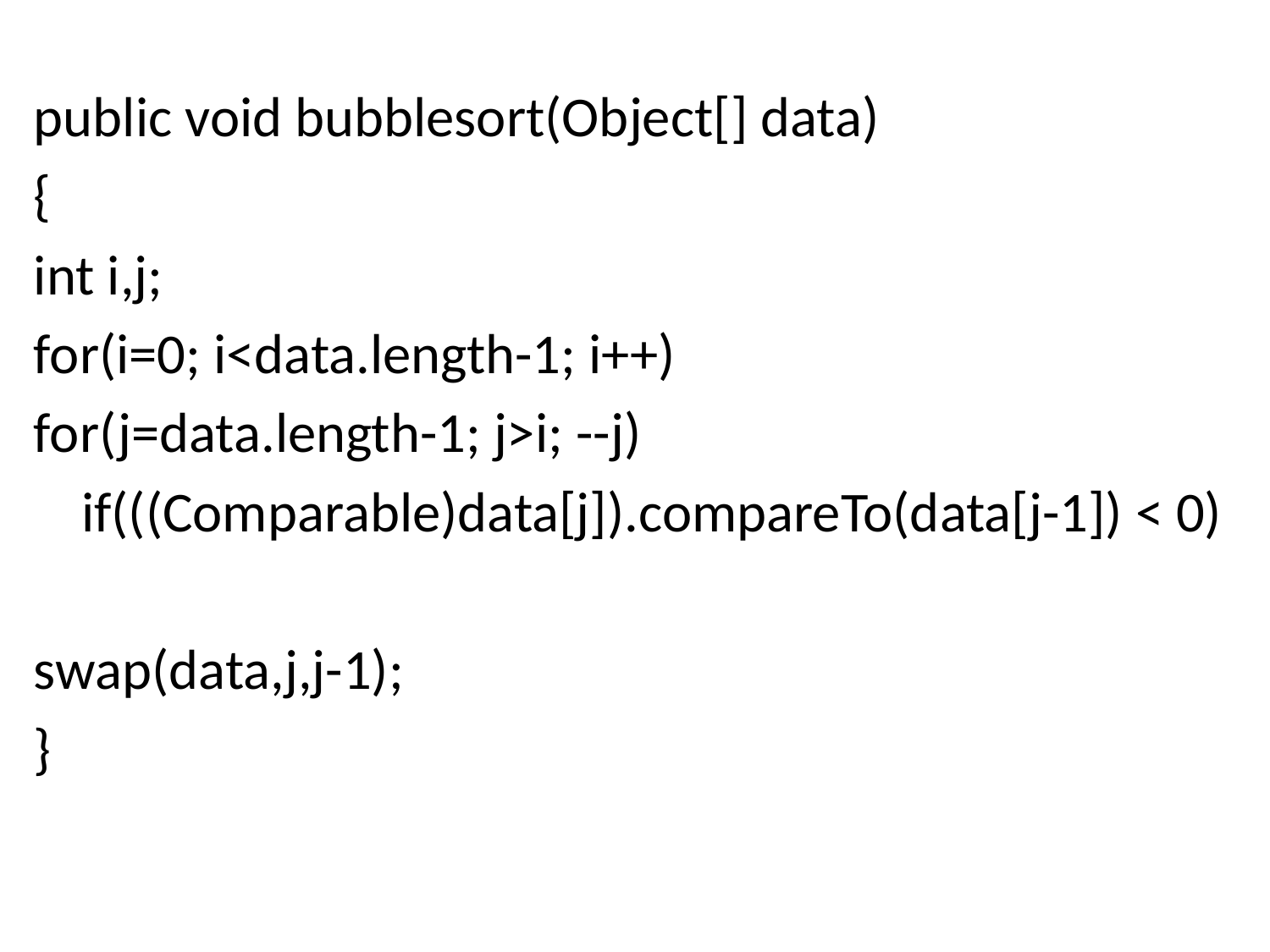

public void bubblesort(Object[] data)
{
int i,j;
for(i=0; i<data.length-1; i++)
for(j=data.length-1; j>i; --j)
	if(((Comparable)data[j]).compareTo(data[j-1]) < 0)

swap(data,j,j-1);
}